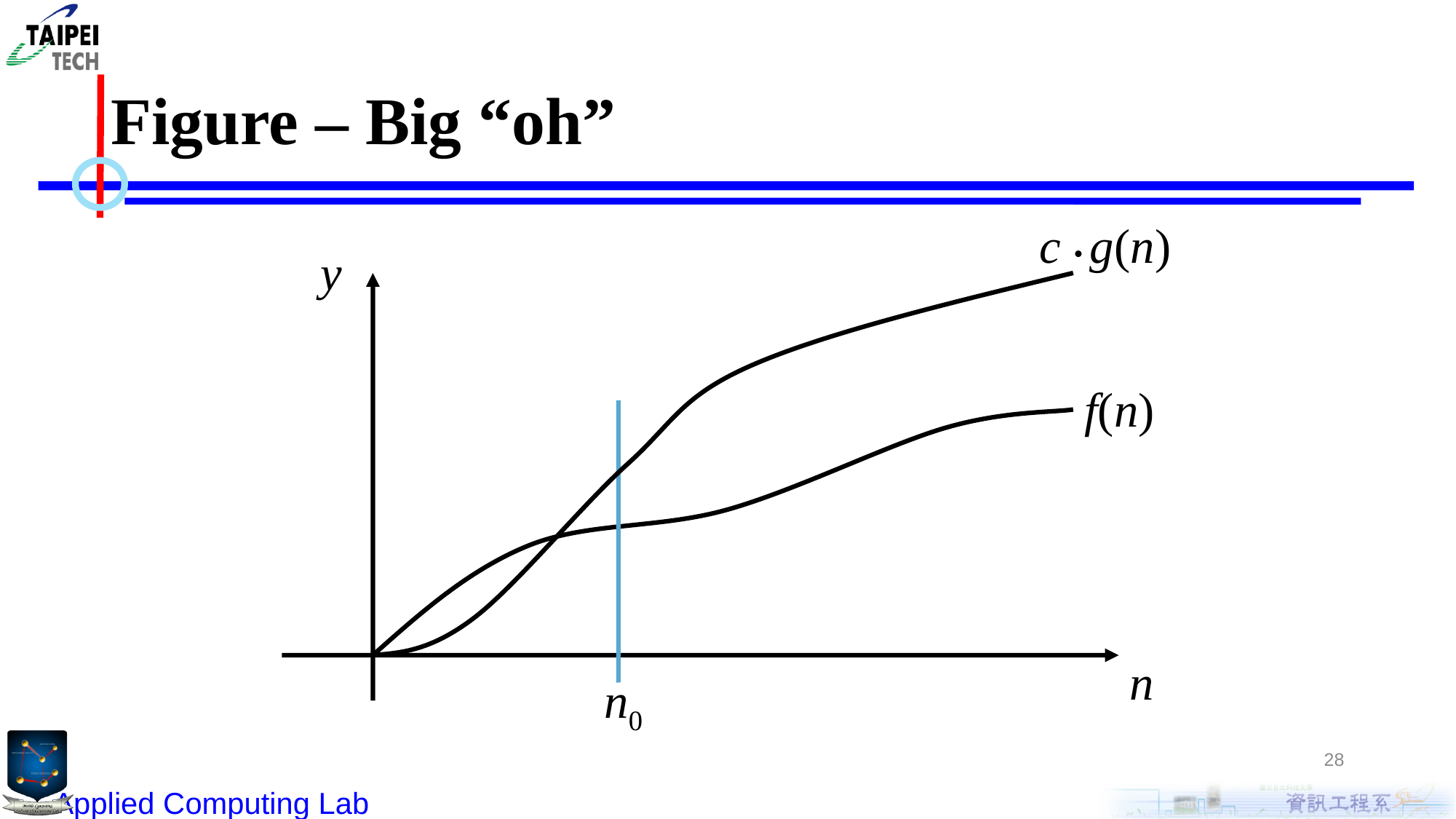

# Figure – Big “oh”
c • g(n)

y

f(n)

n0

n

28